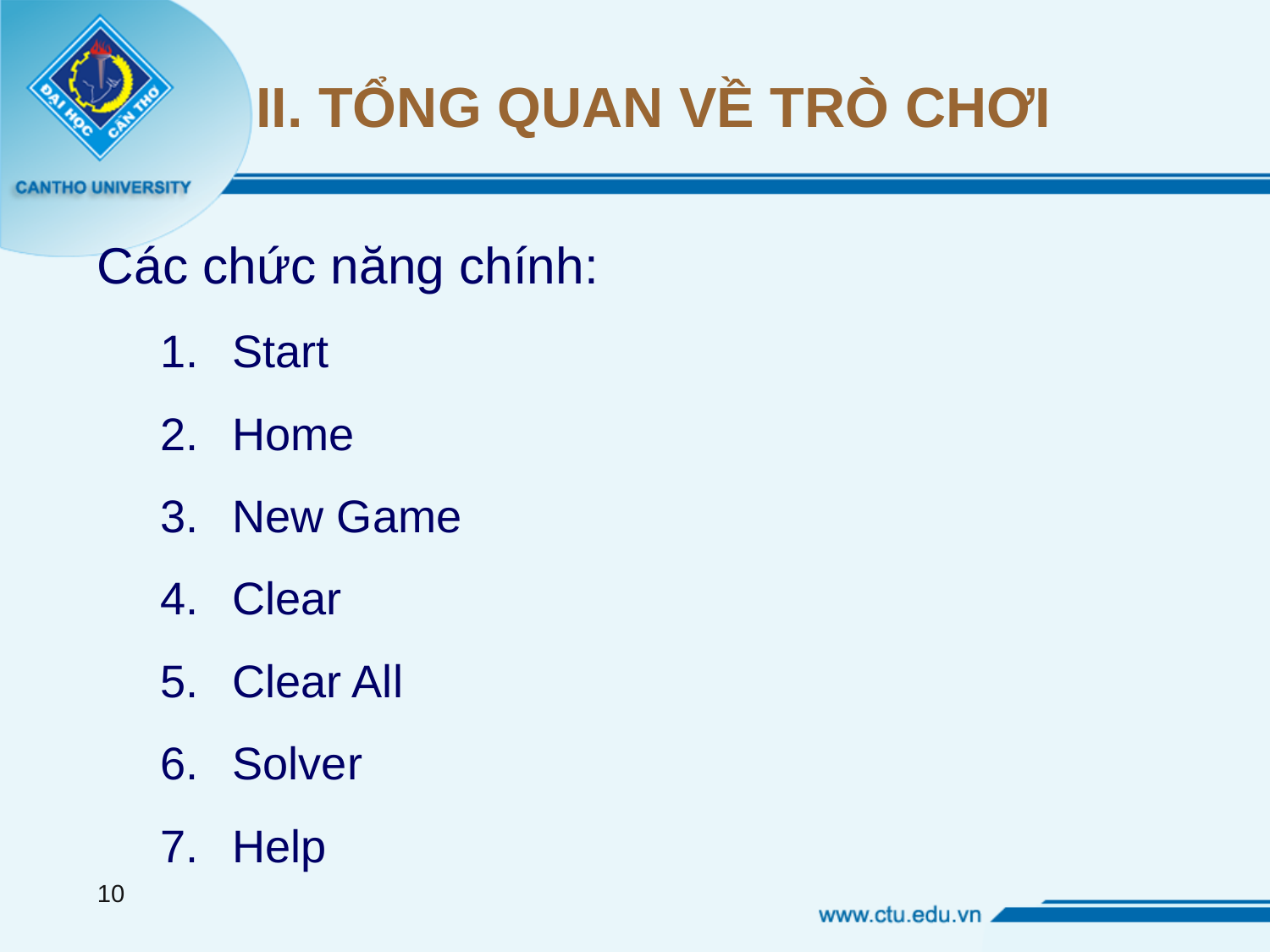

# II. TỔNG QUAN VỀ TRÒ CHƠI
Các chức năng chính:
Start
Home
New Game
Clear
Clear All
Solver
Help

10